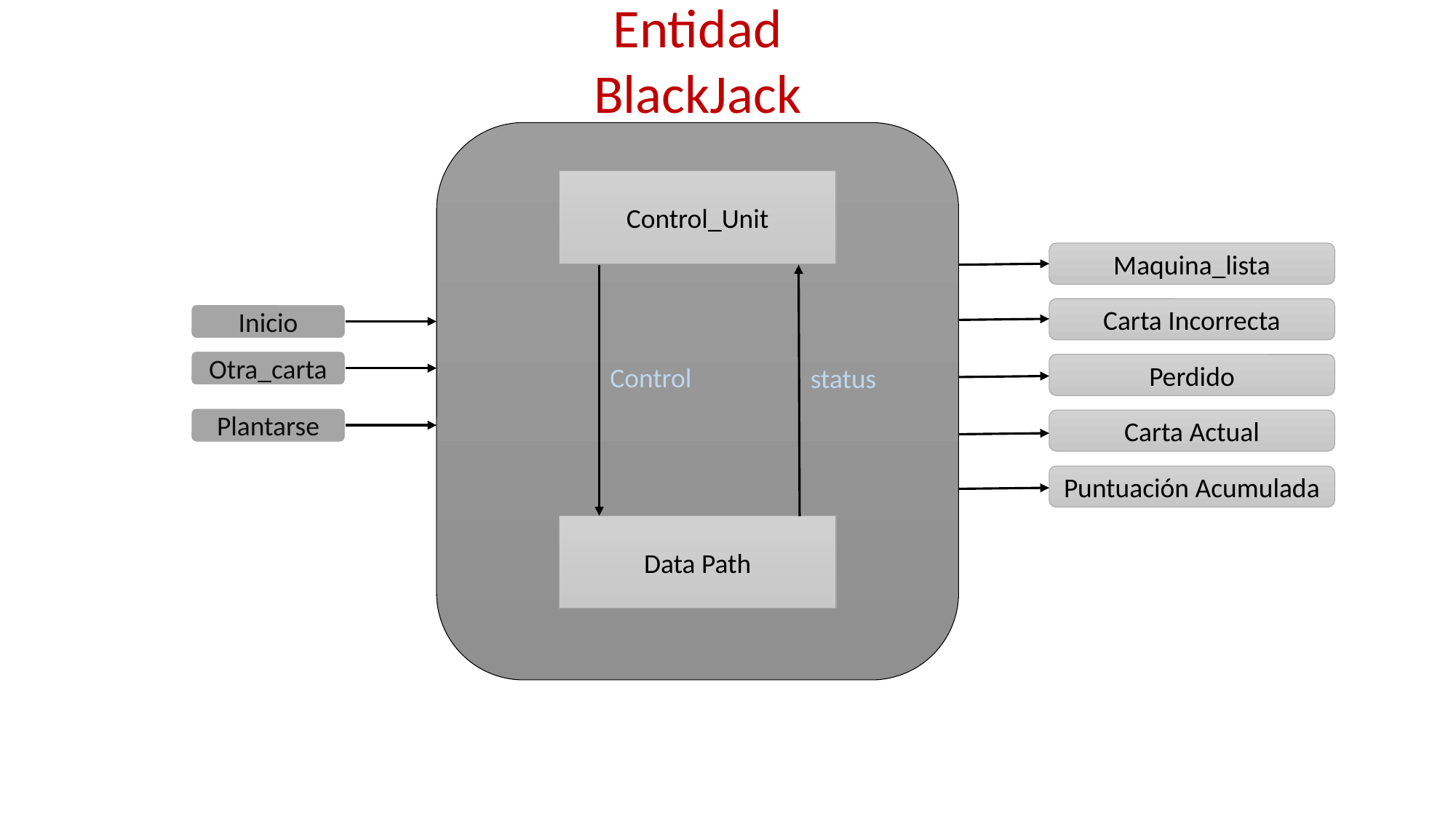

Entidad BlackJack

Control_Unit
Maquina_lista
Carta Incorrecta
Inicio
Otra_carta
Perdido
Control
status
Plantarse
Carta Actual
Puntuación Acumulada
Data Path